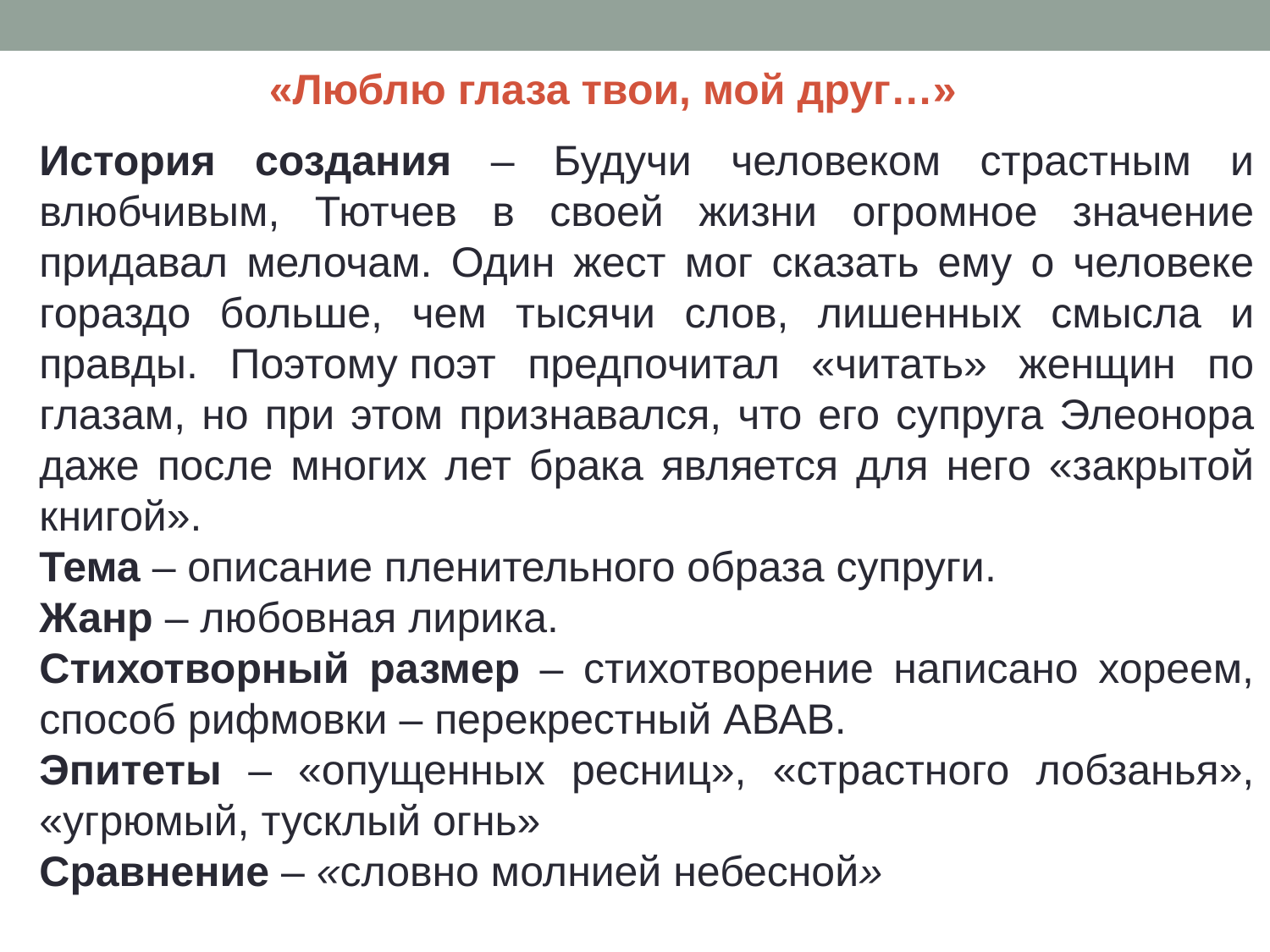

«Люблю глаза твои, мой друг…»

История создания – Будучи человеком страстным и влюбчивым, Тютчев в своей жизни огромное значение придавал мелочам. Один жест мог сказать ему о человеке гораздо больше, чем тысячи слов, лишенных смысла и правды. Поэтому поэт предпочитал «читать» женщин по глазам, но при этом признавался, что его супруга Элеонора даже после многих лет брака является для него «закрытой книгой».
Тема – описание пленительного образа супруги.
Жанр – любовная лирика.
Стихотворный размер – стихотворение написано хореем, способ рифмовки – перекрестный АВАВ.
Эпитеты – «опущенныx ресниц», «страстного лобзанья», «угрюмый, тусклый огнь»
Сравнение – «словно молнией небесной»